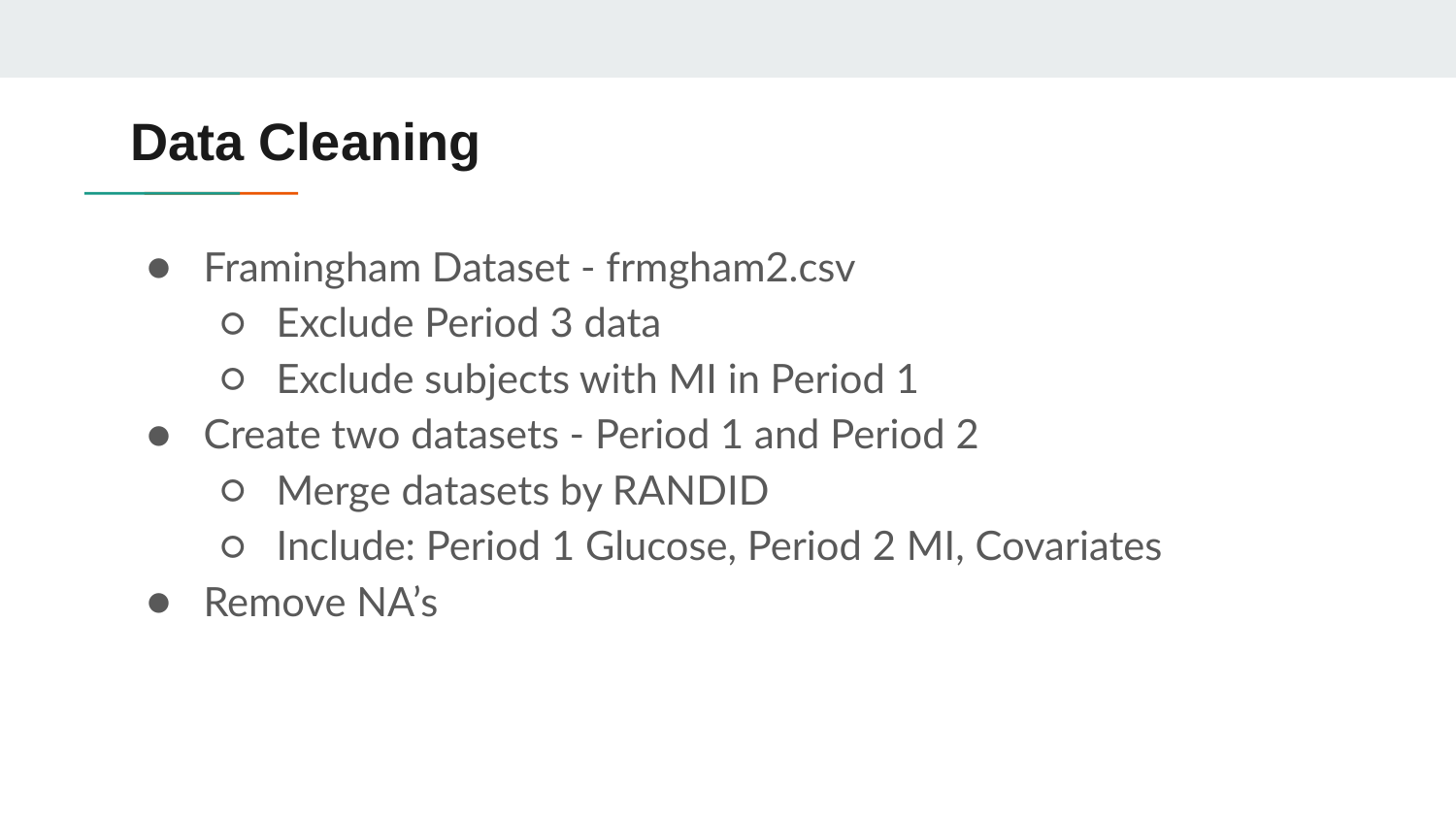

# Data Cleaning
Framingham Dataset - frmgham2.csv
Exclude Period 3 data
Exclude subjects with MI in Period 1
Create two datasets - Period 1 and Period 2
Merge datasets by RANDID
Include: Period 1 Glucose, Period 2 MI, Covariates
Remove NA’s